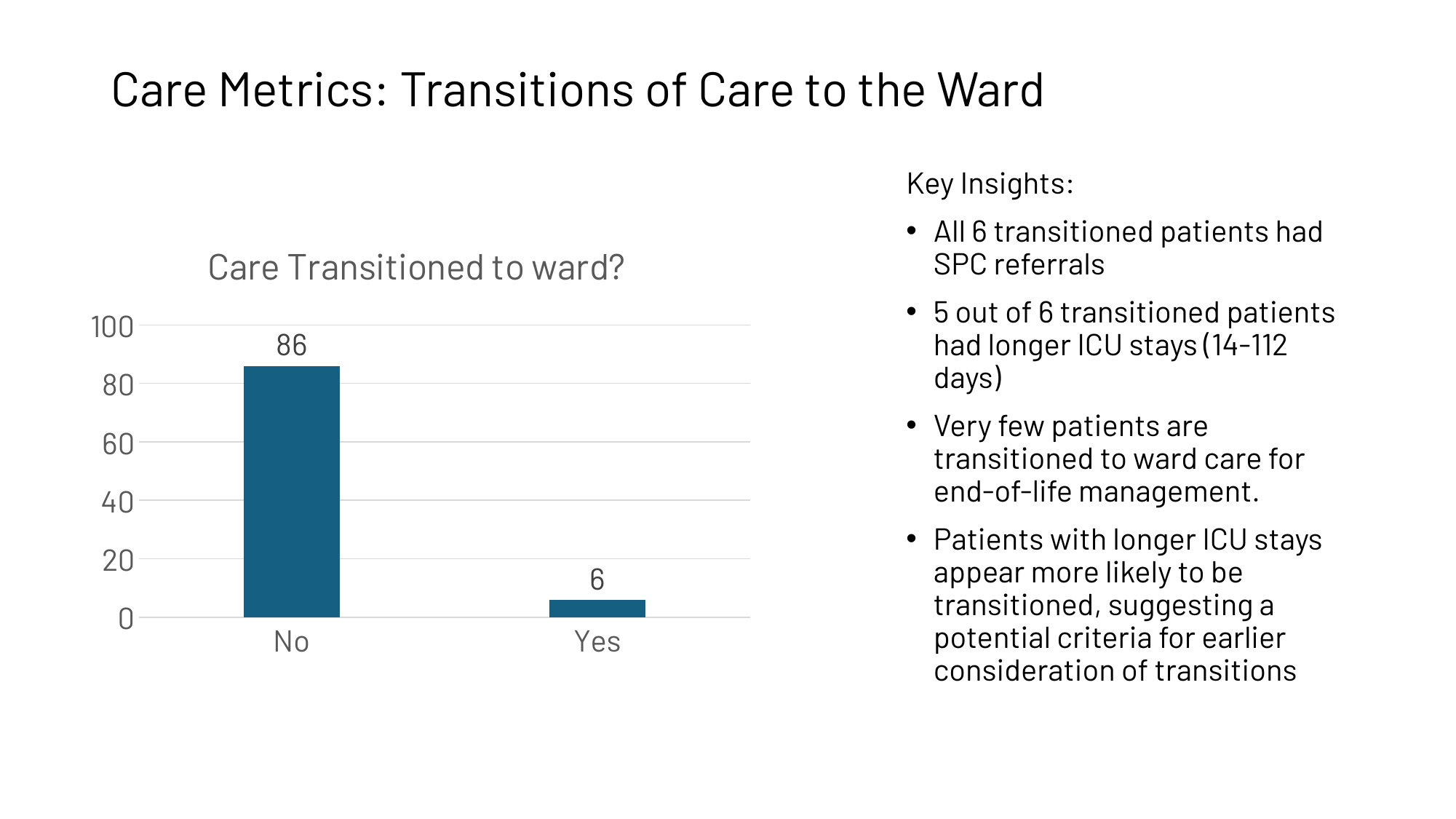

# Care Metrics: Transitions of Care to the Ward
Key Insights:
All 6 transitioned patients had SPC referrals
5 out of 6 transitioned patients had longer ICU stays (14-112 days)
Very few patients are transitioned to ward care for end-of-life management.
Patients with longer ICU stays appear more likely to be transitioned, suggesting a potential criteria for earlier consideration of transitions

### Chart: Care Transitioned to ward?

| Category | Total |
|---|---|
| No | 86.0 |
| Yes | 6.0 |